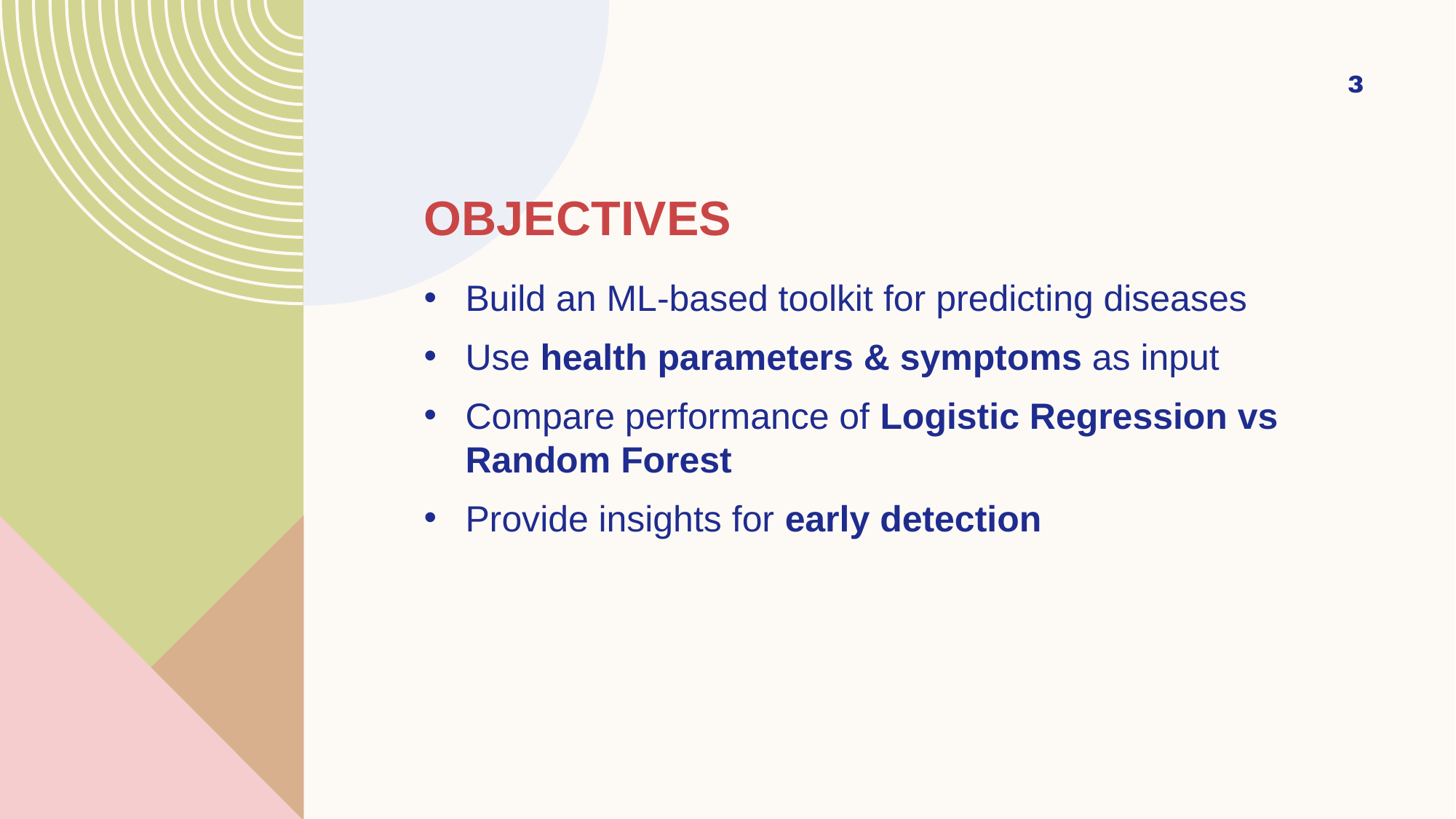

3
# oBJECTIVES
Build an ML-based toolkit for predicting diseases
Use health parameters & symptoms as input
Compare performance of Logistic Regression vs Random Forest
Provide insights for early detection